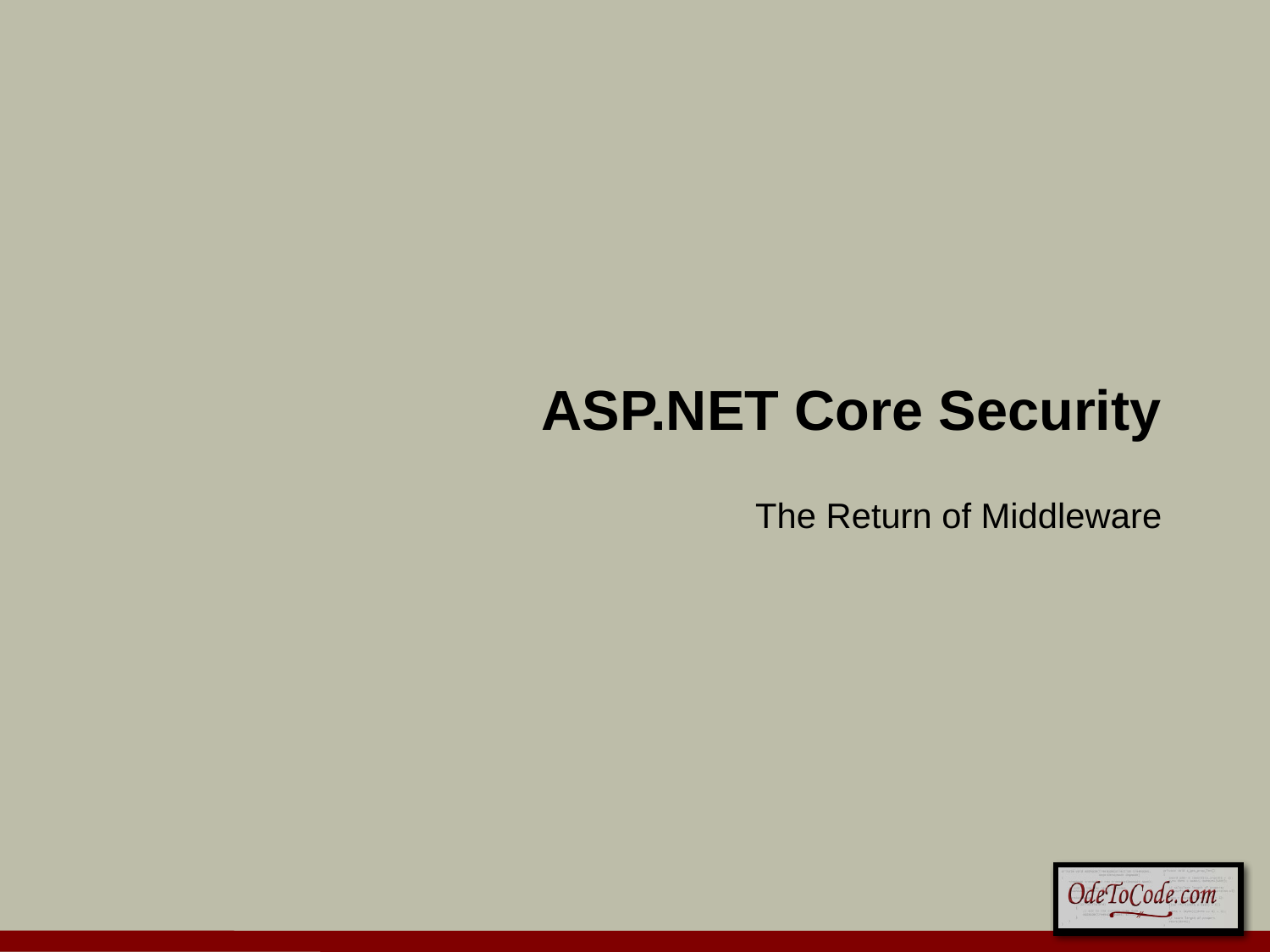

# ASP.NET Core Security
The Return of Middleware